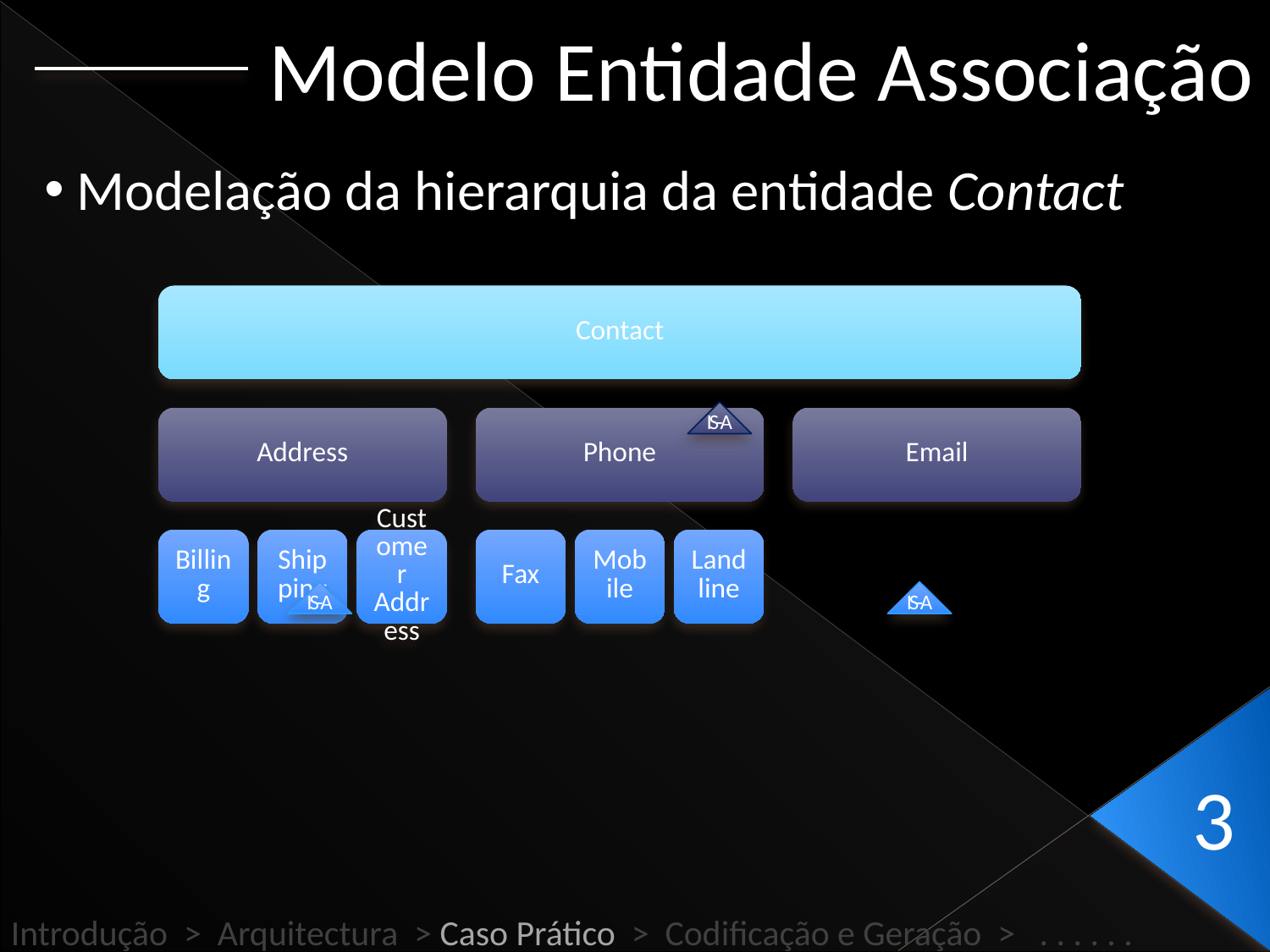

Modelo Entidade Associação
 Modelação da hierarquia da entidade Contact
Contact
Address
Billing
Phone
Shipping
Customer Address
Fax
Mobile
Landline
Email
IS-A
IS-A
IS-A
3
Introdução  >  Arquitectura  > Caso Prático  >  Codificação e Geração  >   . . . . . .